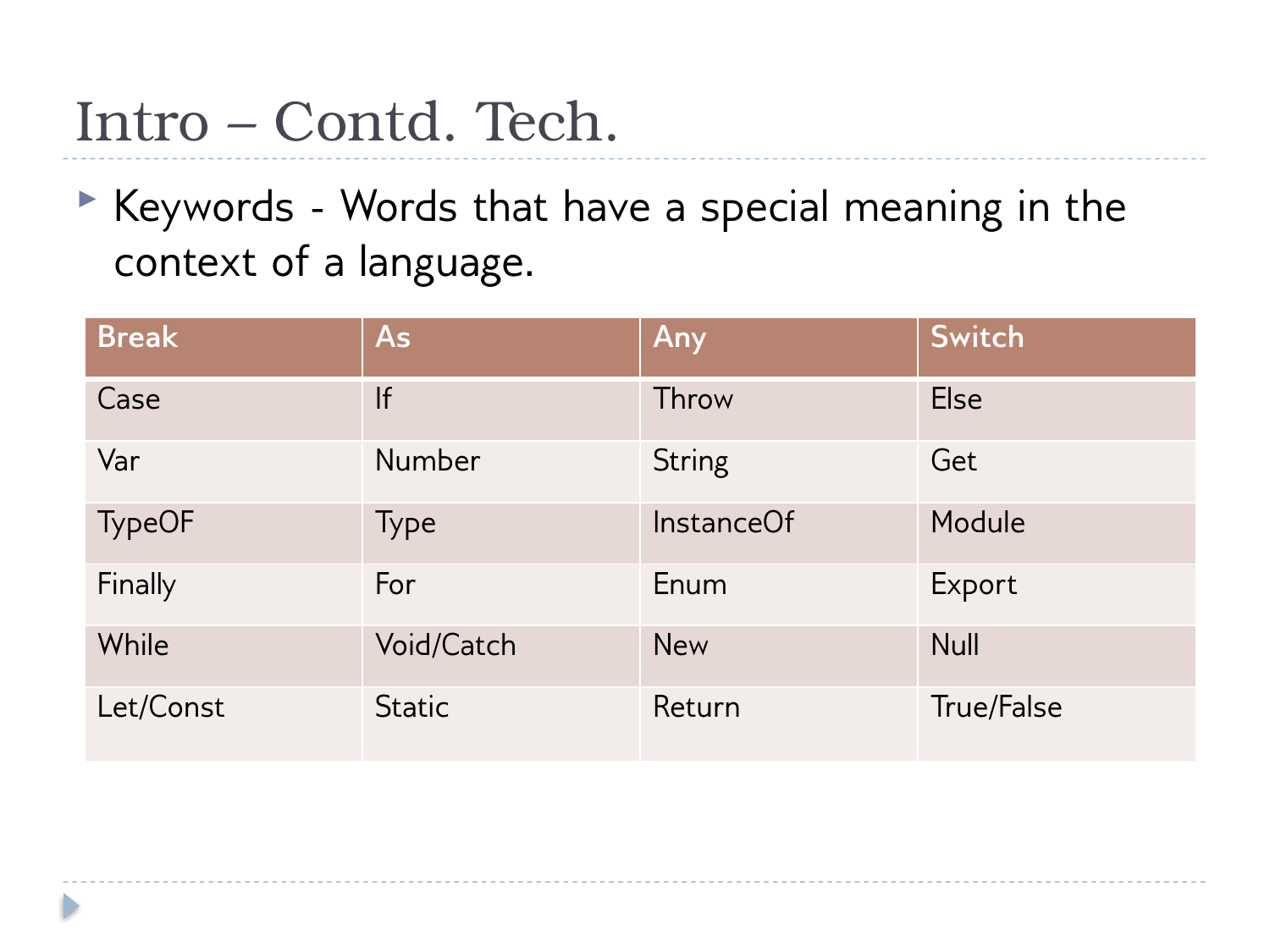

Intro – Contd. Tech.
Keywords − Words that have a special meaning in the context of a language.
| Break | As | Any | Switch |
| --- | --- | --- | --- |
| Case | If | Throw | Else |
| Var | Number | String | Get |
| TypeOF | Type | InstanceOf | Module |
| Finally | For | Enum | Export |
| While | Void/Catch | New | Null |
| Let/Const | Static | Return | True/False |